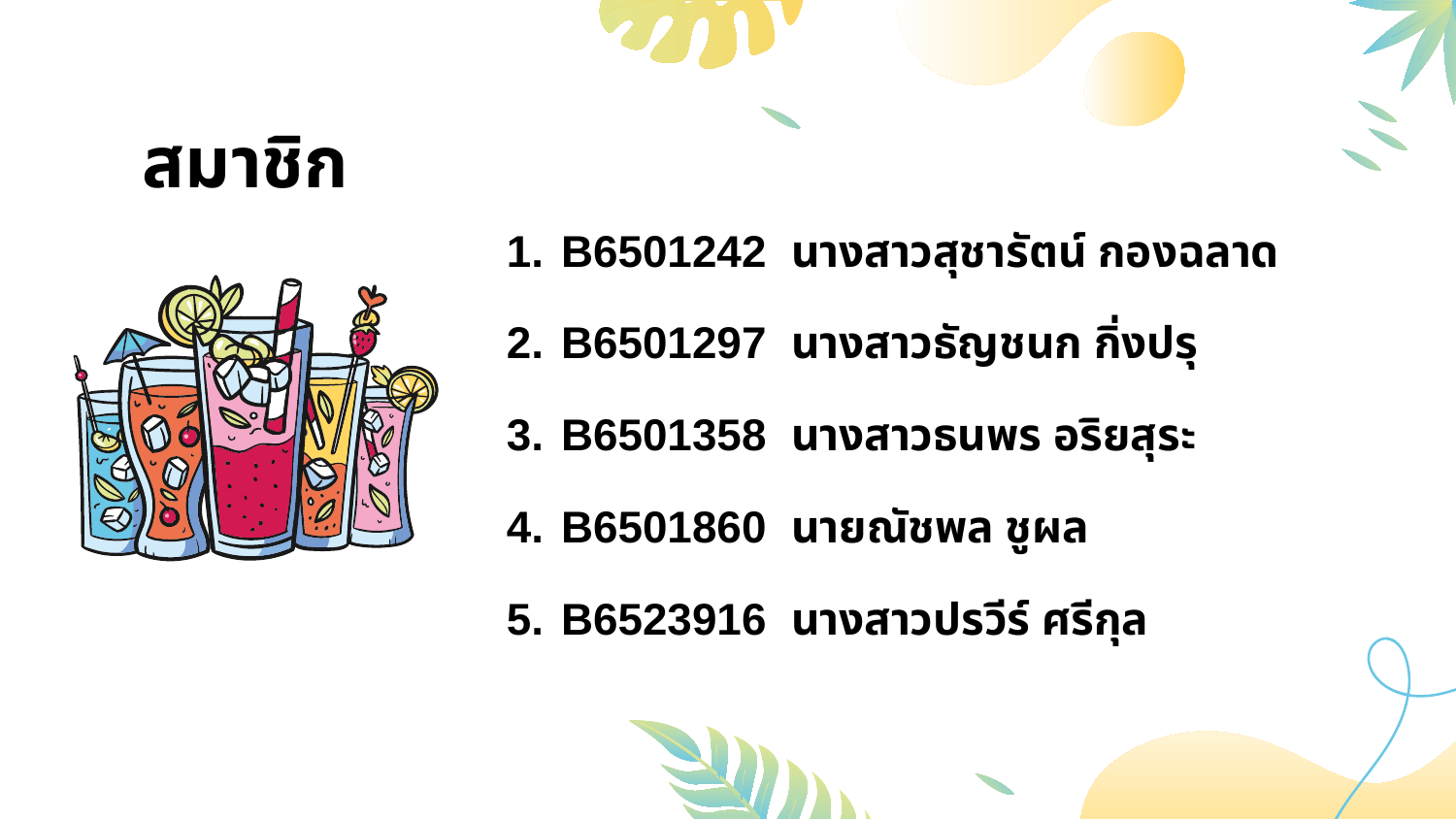

สมาชิก
B6501242  นางสาวสุชารัตน์ กองฉลาด
B6501297  นางสาวธัญชนก กิ่งปรุ
B6501358  นางสาวธนพร อริยสุระ
B6501860  นายณัชพล ชูผล
B6523916  นางสาวปรวีร์ ศรีกุล